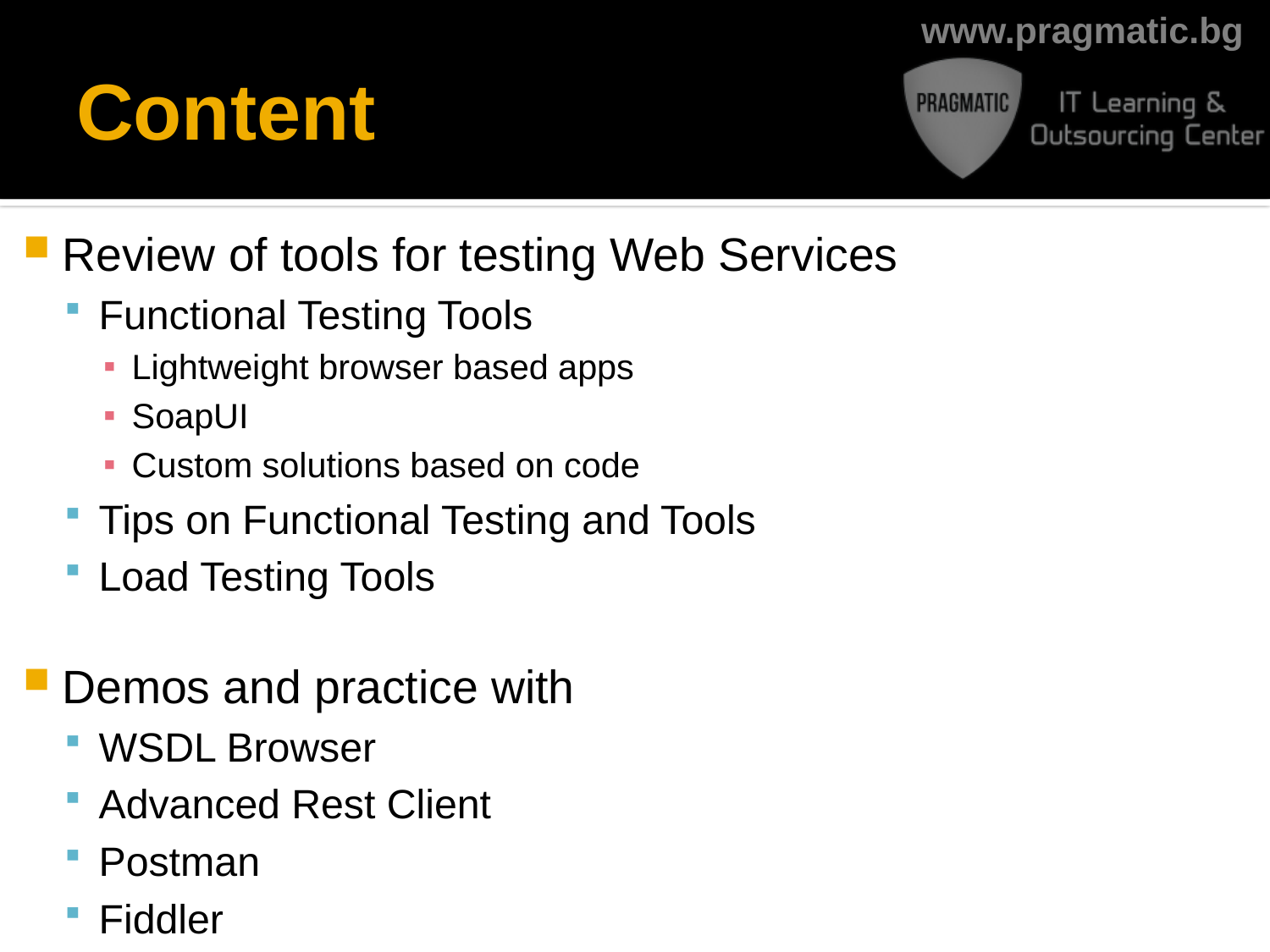

# Content
Review of tools for testing Web Services
Functional Testing Tools
Lightweight browser based apps
SoapUI
Custom solutions based on code
Tips on Functional Testing and Tools
Load Testing Tools

Demos and practice with
WSDL Browser
Advanced Rest Client
Postman
Fiddler